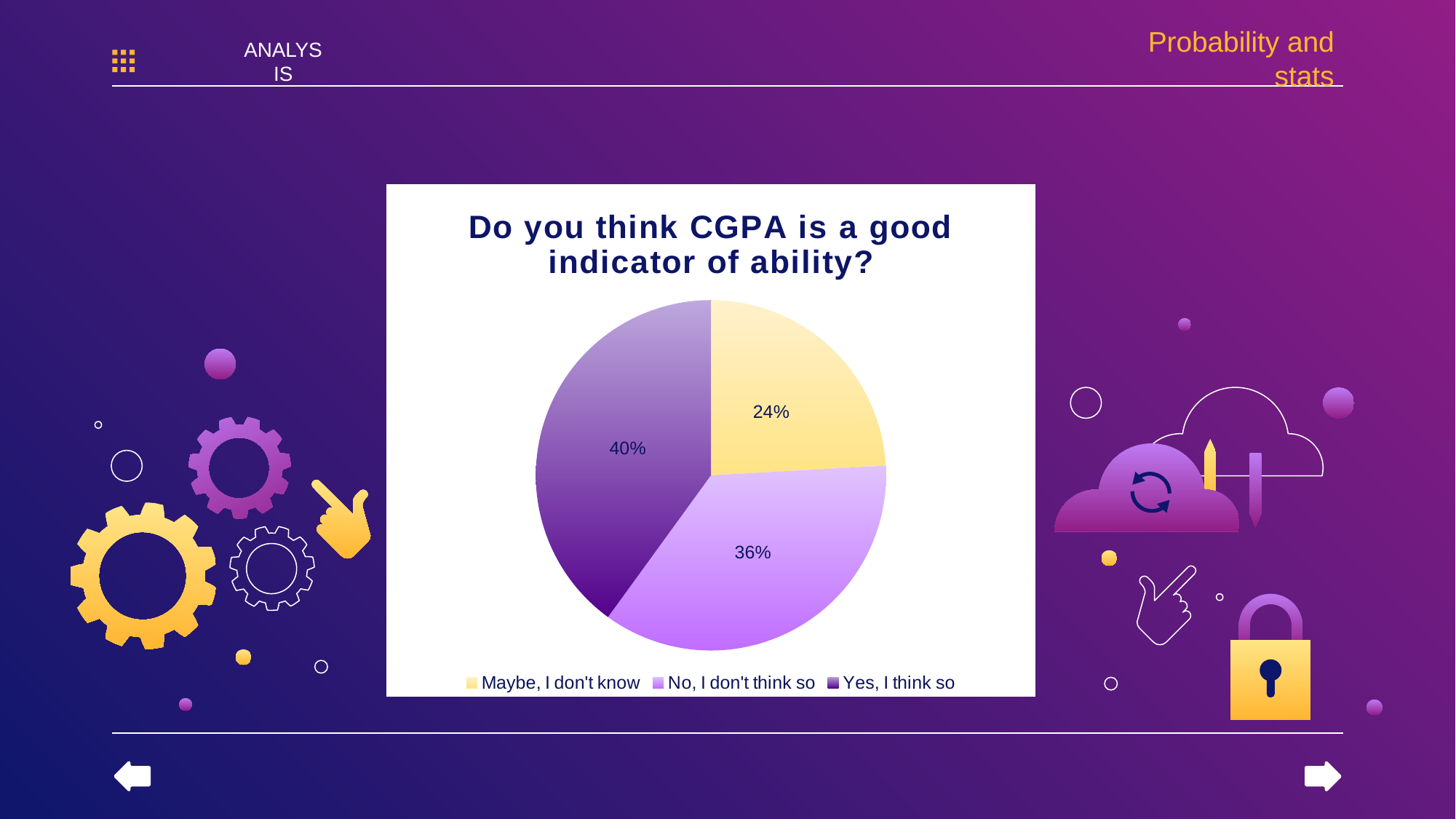

Probability and stats
ANALYSIS

### Chart: Do you think CGPA is a good indicator of ability?

| Category |
|---|

### Chart: Do you think CGPA is a good indicator of ability?

| Category |  |
|---|---|
| Maybe, I don't know | 123.0 |
| No, I don't think so | 183.0 |
| Yes, I think so | 204.0 |